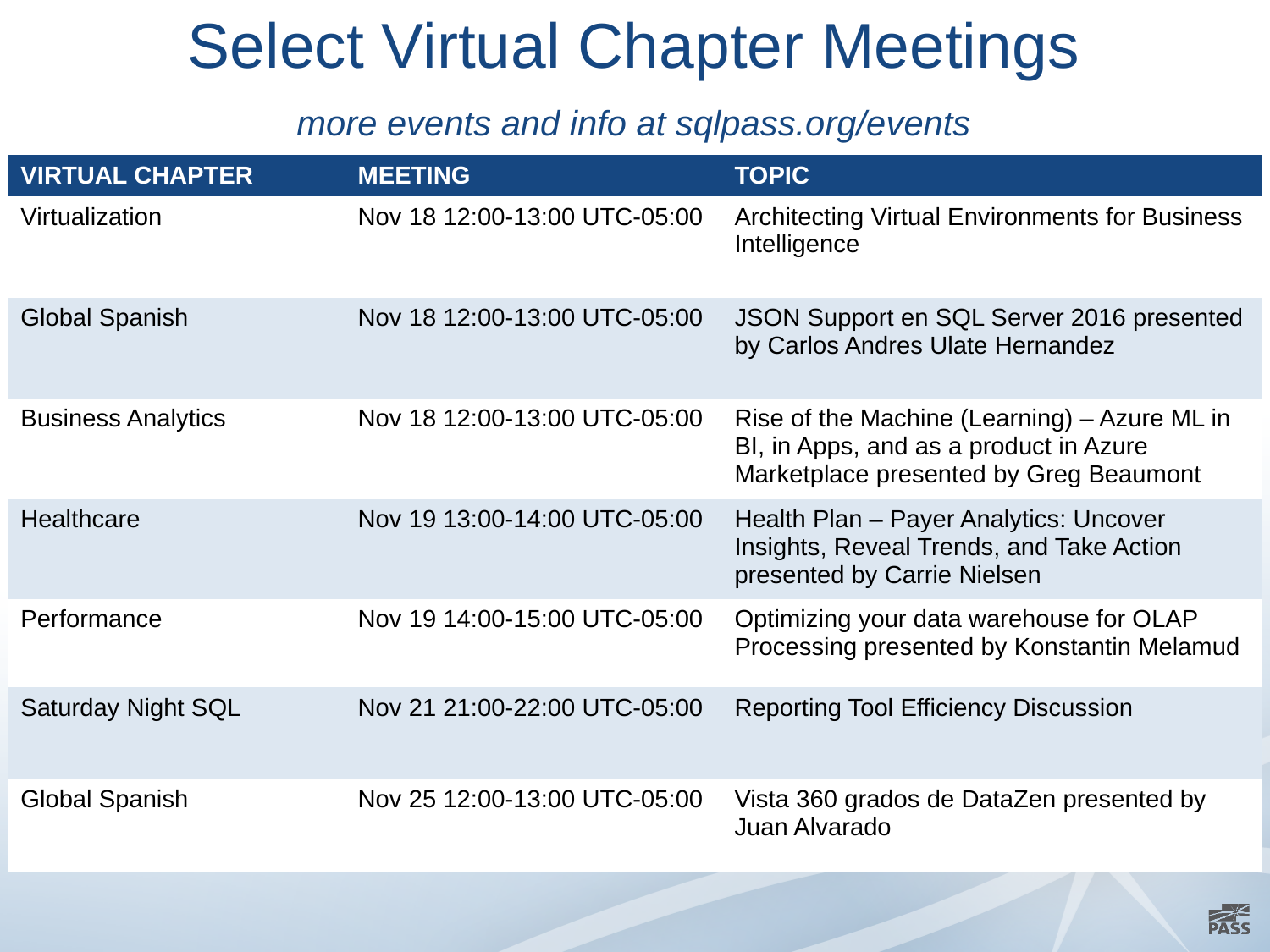

# Select Virtual Chapter Meetings more events and info at sqlpass.org/events
| VIRTUAL CHAPTER | MEETING | TOPIC |
| --- | --- | --- |
| Virtualization | Nov 18 12:00-13:00 UTC-05:00 | Architecting Virtual Environments for Business Intelligence |
| Global Spanish | Nov 18 12:00-13:00 UTC-05:00 | JSON Support en SQL Server 2016 presented by Carlos Andres Ulate Hernandez |
| Business Analytics | Nov 18 12:00-13:00 UTC-05:00 | Rise of the Machine (Learning) – Azure ML in BI, in Apps, and as a product in Azure Marketplace presented by Greg Beaumont |
| Healthcare | Nov 19 13:00-14:00 UTC-05:00 | Health Plan – Payer Analytics: Uncover Insights, Reveal Trends, and Take Action presented by Carrie Nielsen |
| Performance | Nov 19 14:00-15:00 UTC-05:00 | Optimizing your data warehouse for OLAP Processing presented by Konstantin Melamud |
| Saturday Night SQL | Nov 21 21:00-22:00 UTC-05:00 | Reporting Tool Efficiency Discussion |
| Global Spanish | Nov 25 12:00-13:00 UTC-05:00 | Vista 360 grados de DataZen presented by Juan Alvarado |